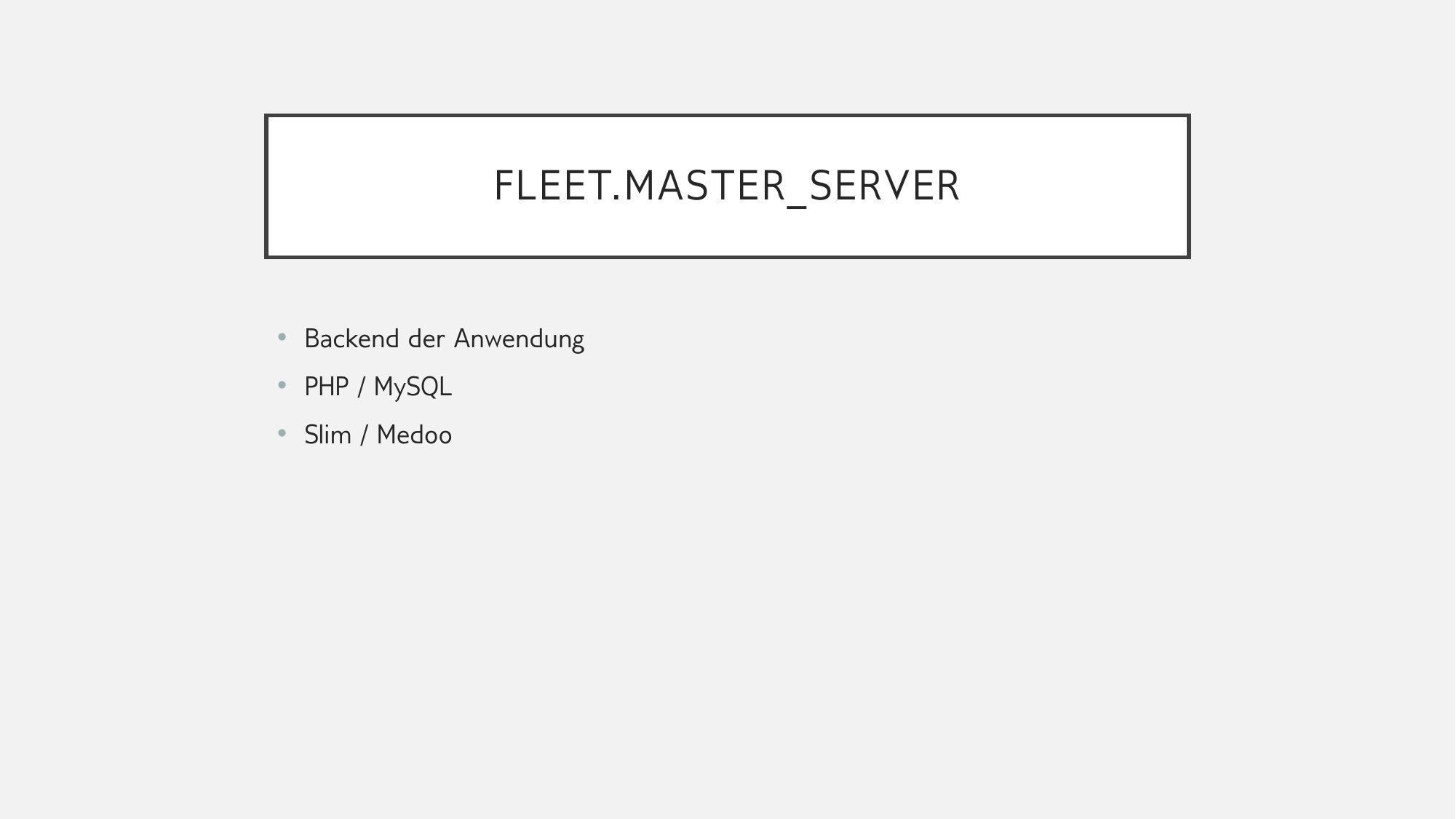

# Fleet.Master_Server
Backend der Anwendung
PHP / MySQL
Slim / Medoo